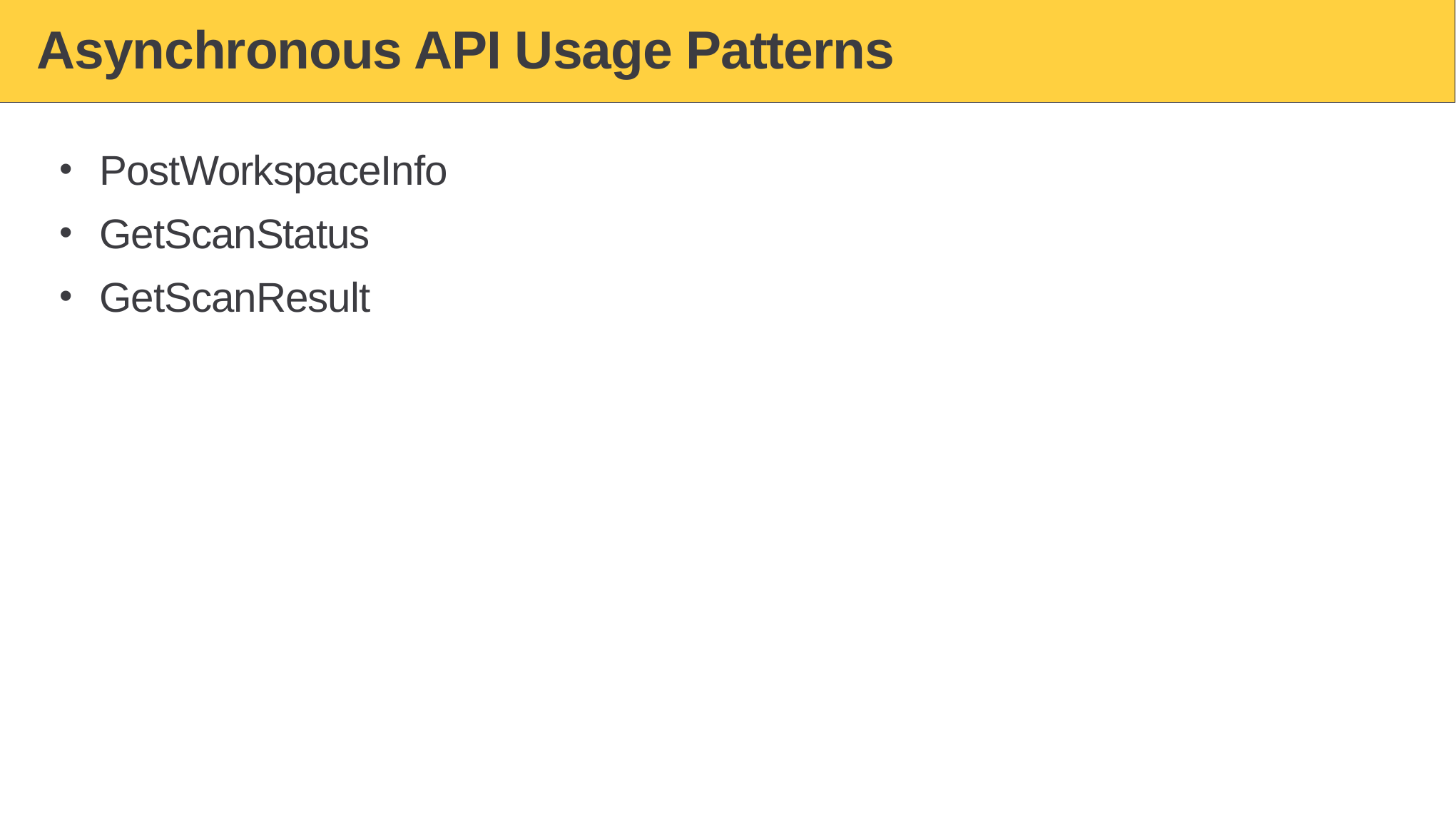

# Asynchronous API Usage Patterns
PostWorkspaceInfo
GetScanStatus
GetScanResult